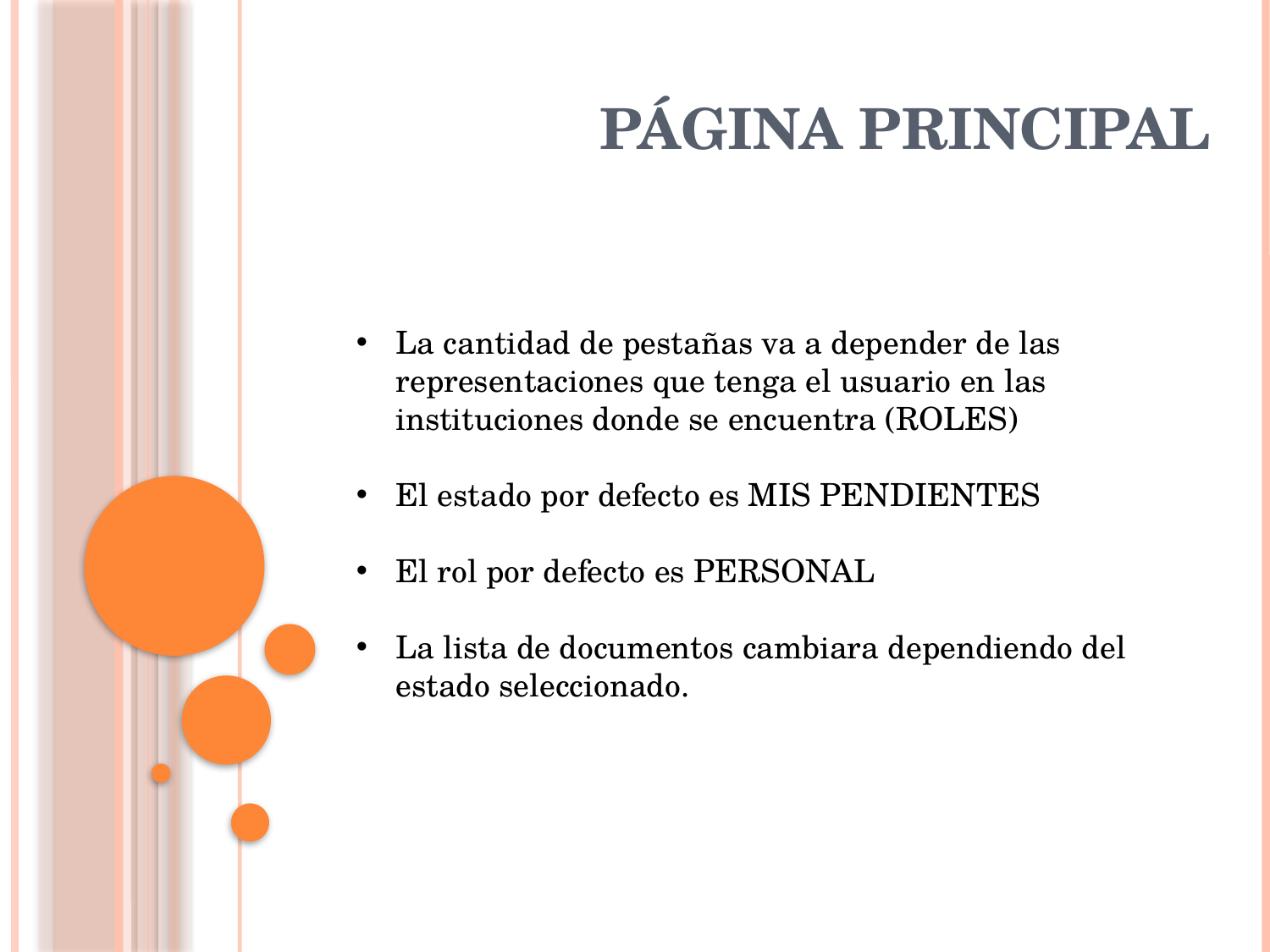

# Página Principal
La cantidad de pestañas va a depender de las representaciones que tenga el usuario en las instituciones donde se encuentra (ROLES)

El estado por defecto es MIS PENDIENTES

El rol por defecto es PERSONAL

La lista de documentos cambiara dependiendo del estado seleccionado.